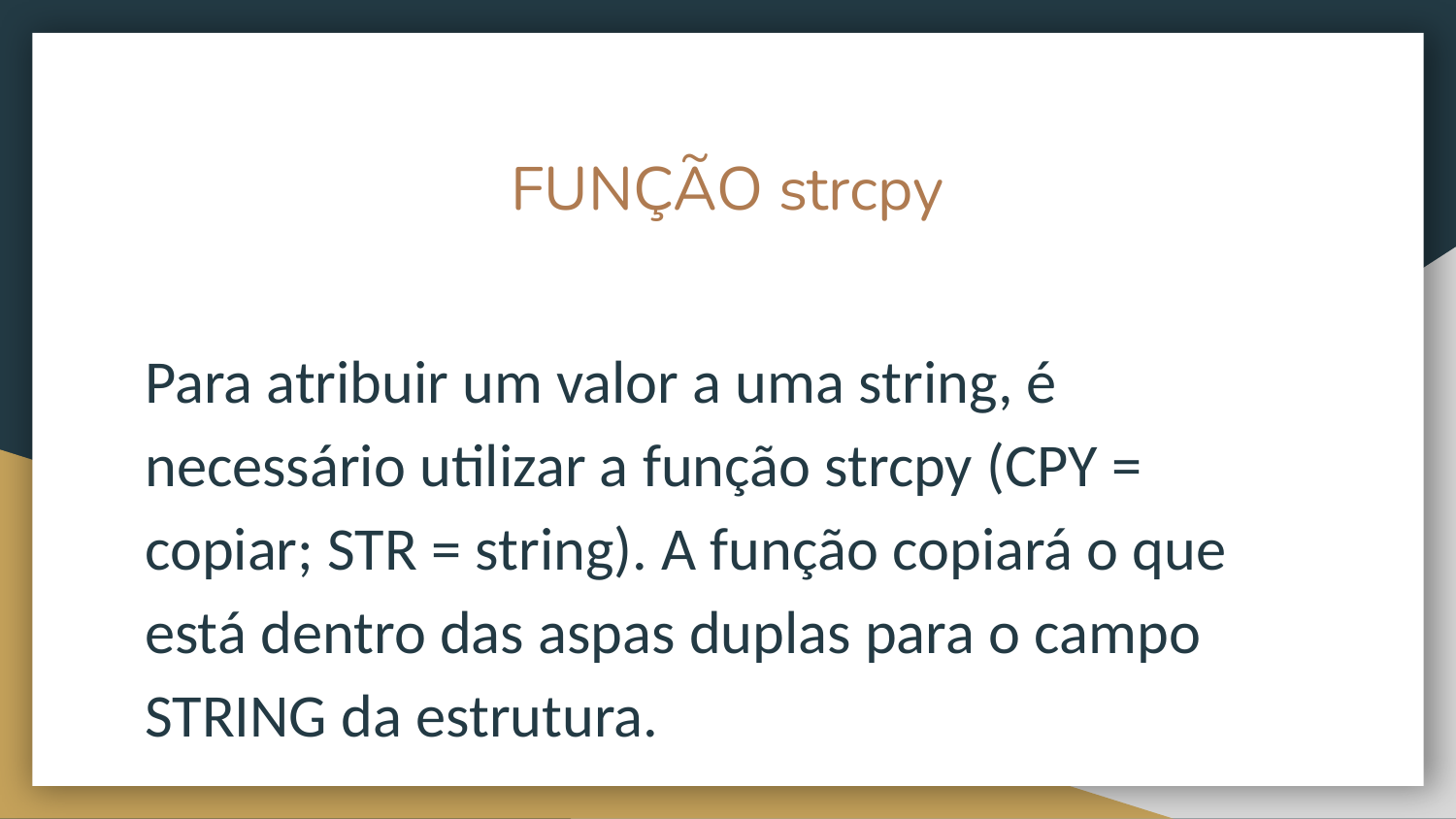

# FUNÇÃO strcpy
Para atribuir um valor a uma string, é necessário utilizar a função strcpy (CPY = copiar; STR = string). A função copiará o que está dentro das aspas duplas para o campo STRING da estrutura.